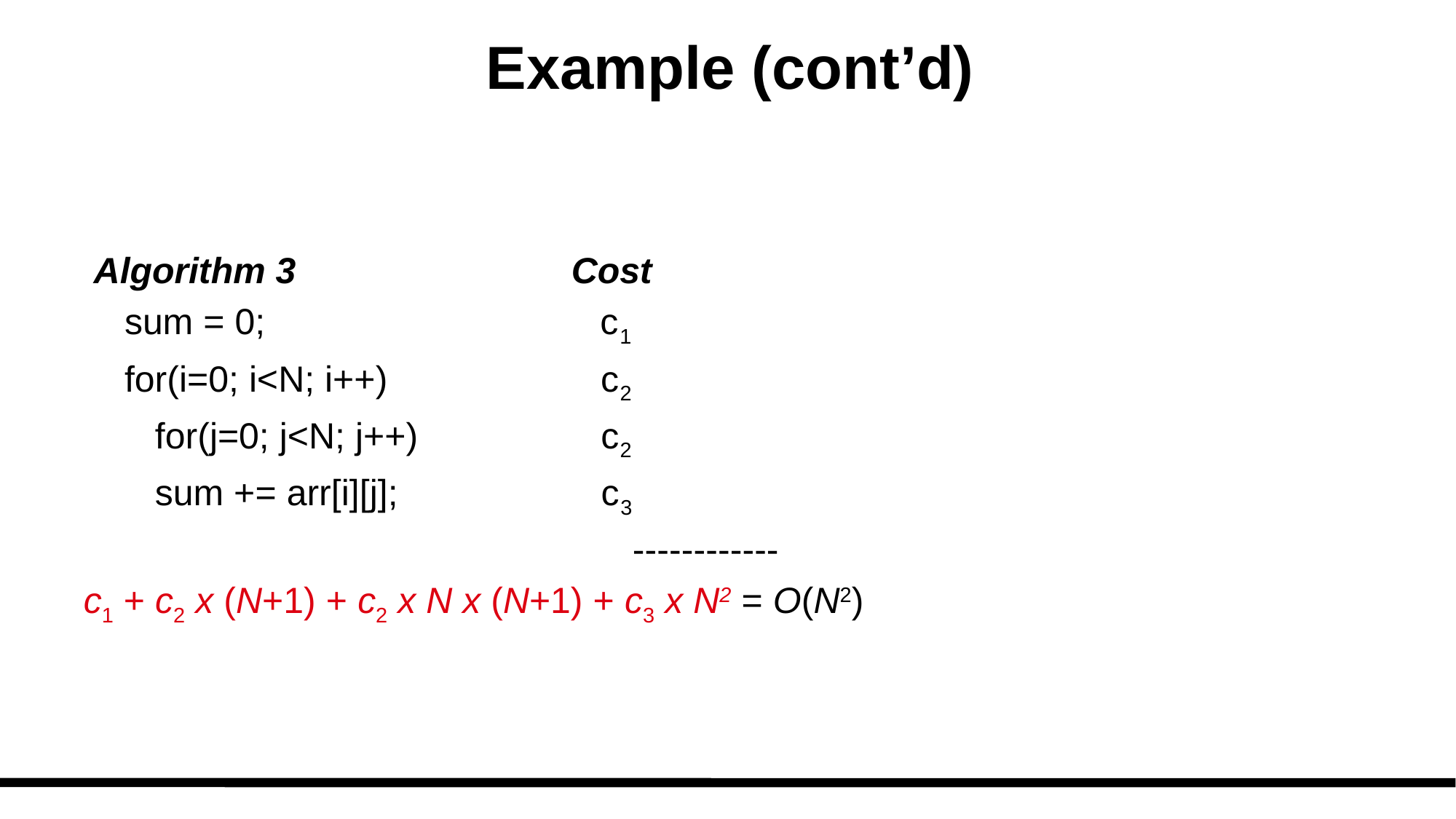

# Example (cont’d)

 Algorithm 3                           Cost
 	sum = 0;                                 c1
	for(i=0; i<N; i++)                     c2
 	   for(j=0; j<N; j++)                  c2
    	   sum += arr[i][j];                    c3
                                         	       ------------
c1 + c2 x (N+1) + c2 x N x (N+1) + c3 x N2 = O(N2)